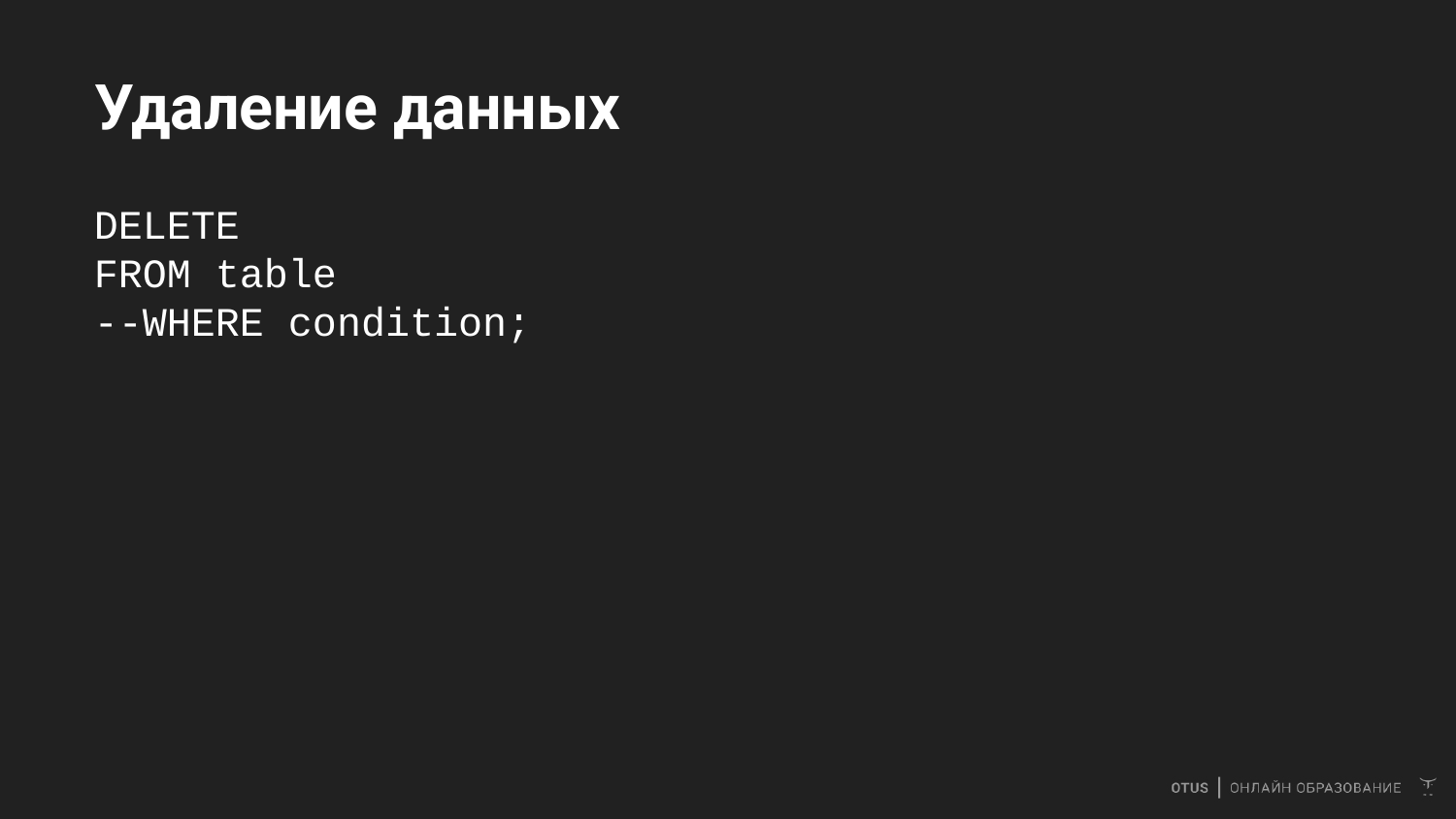

# Удаление данных
DELETE
FROM table
--WHERE condition;